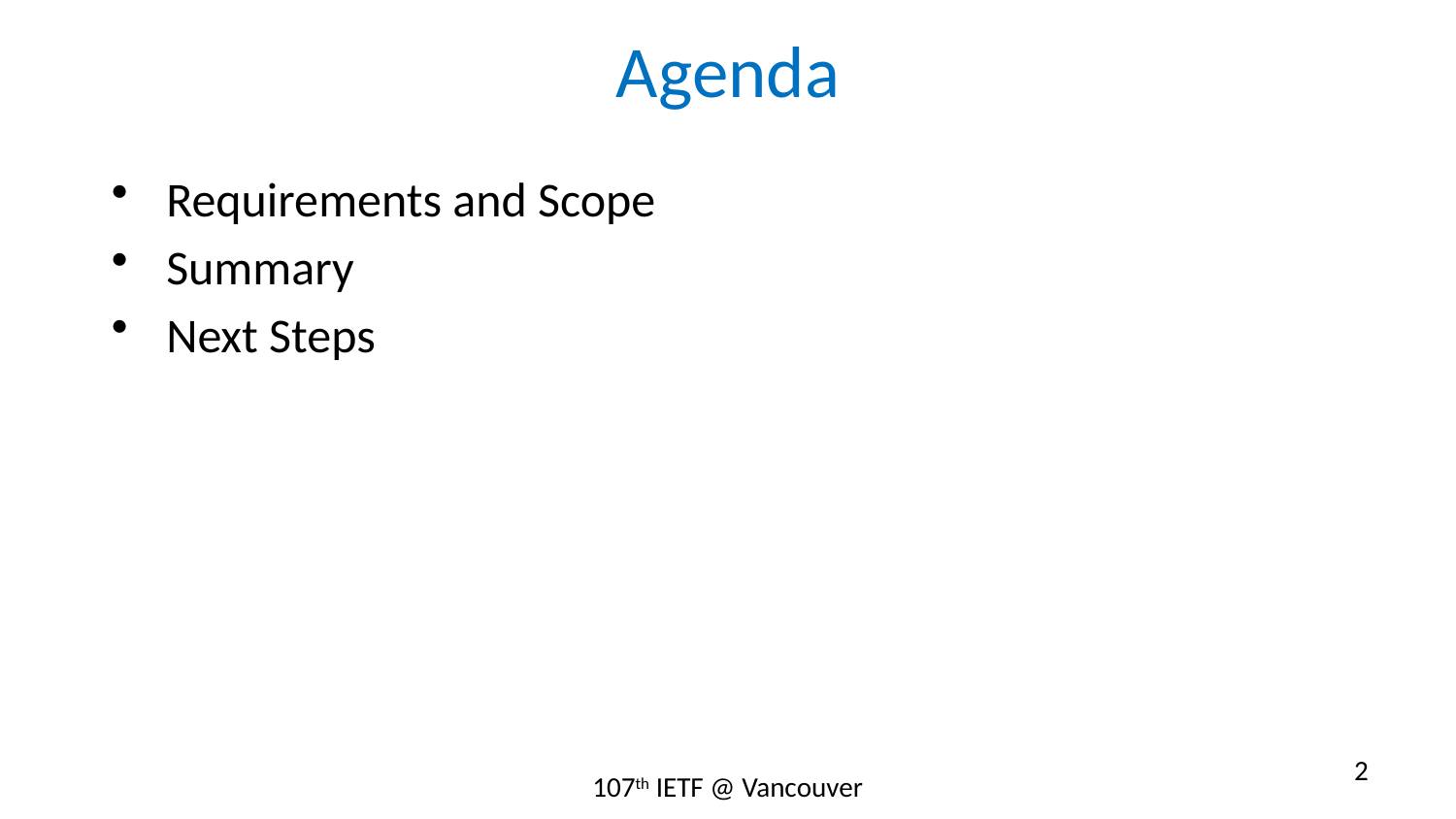

# Agenda
Requirements and Scope
Summary
Next Steps
2
107th IETF @ Vancouver